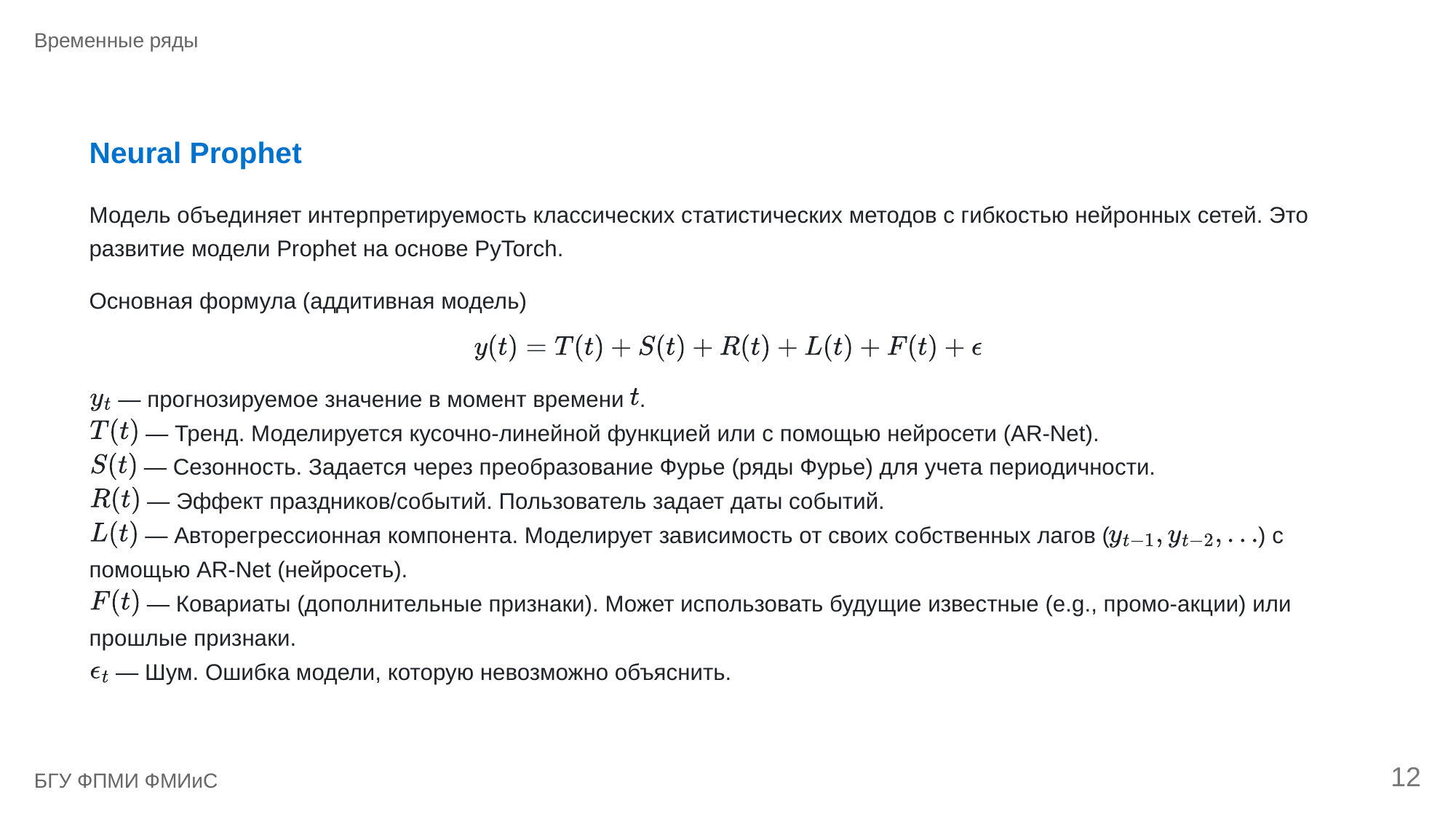

Временные ряды
Neural Prophet
Модель объединяет интерпретируемость классических статистических методов с гибкостью нейронных сетей. Это
развитие модели Prophet на основе PyTorch.
Основная формула (аддитивная модель)

 — прогнозируемое значение в момент времени
.

 — Тренд. Моделируется кусочно-линейной функцией или с помощью нейросети (AR-Net).

 — Сезонность. Задается через преобразование Фурье (ряды Фурье) для учета периодичности.

 — Эффект праздников/событий. Пользователь задает даты событий.

 — Авторегрессионная компонента. Моделирует зависимость от своих собственных лагов (
) с

помощью AR-Net (нейросеть).
 — Ковариаты (дополнительные признаки). Может использовать будущие известные (e.g., промо-акции) или

прошлые признаки.
 — Шум. Ошибка модели, которую невозможно объяснить.

12
БГУ ФПМИ ФМИиС